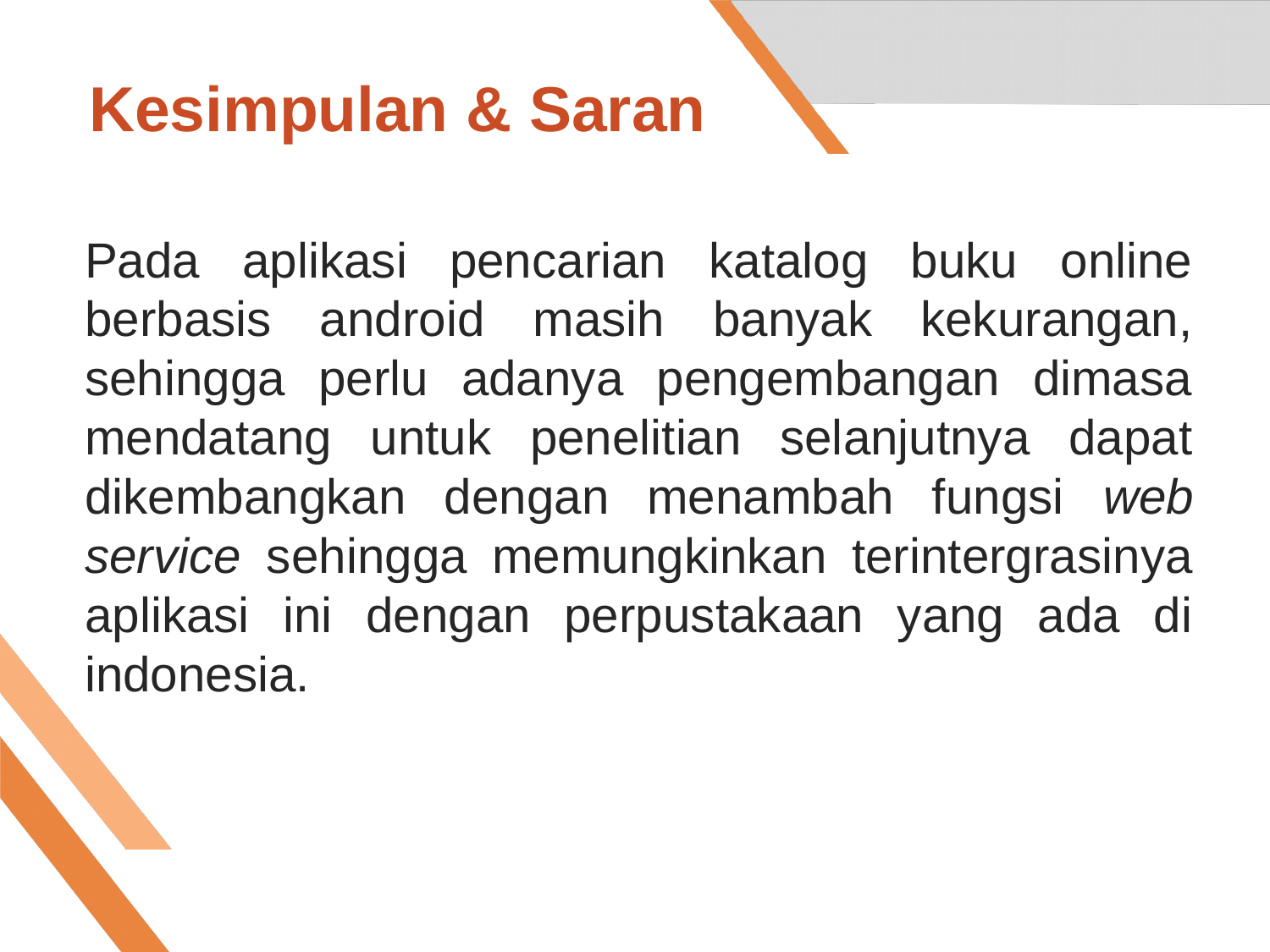

# Kesimpulan & Saran
Pada aplikasi pencarian katalog buku online berbasis android masih banyak kekurangan, sehingga perlu adanya pengembangan dimasa mendatang untuk penelitian selanjutnya dapat dikembangkan dengan menambah fungsi web service sehingga memungkinkan terintergrasinya aplikasi ini dengan perpustakaan yang ada di indonesia.